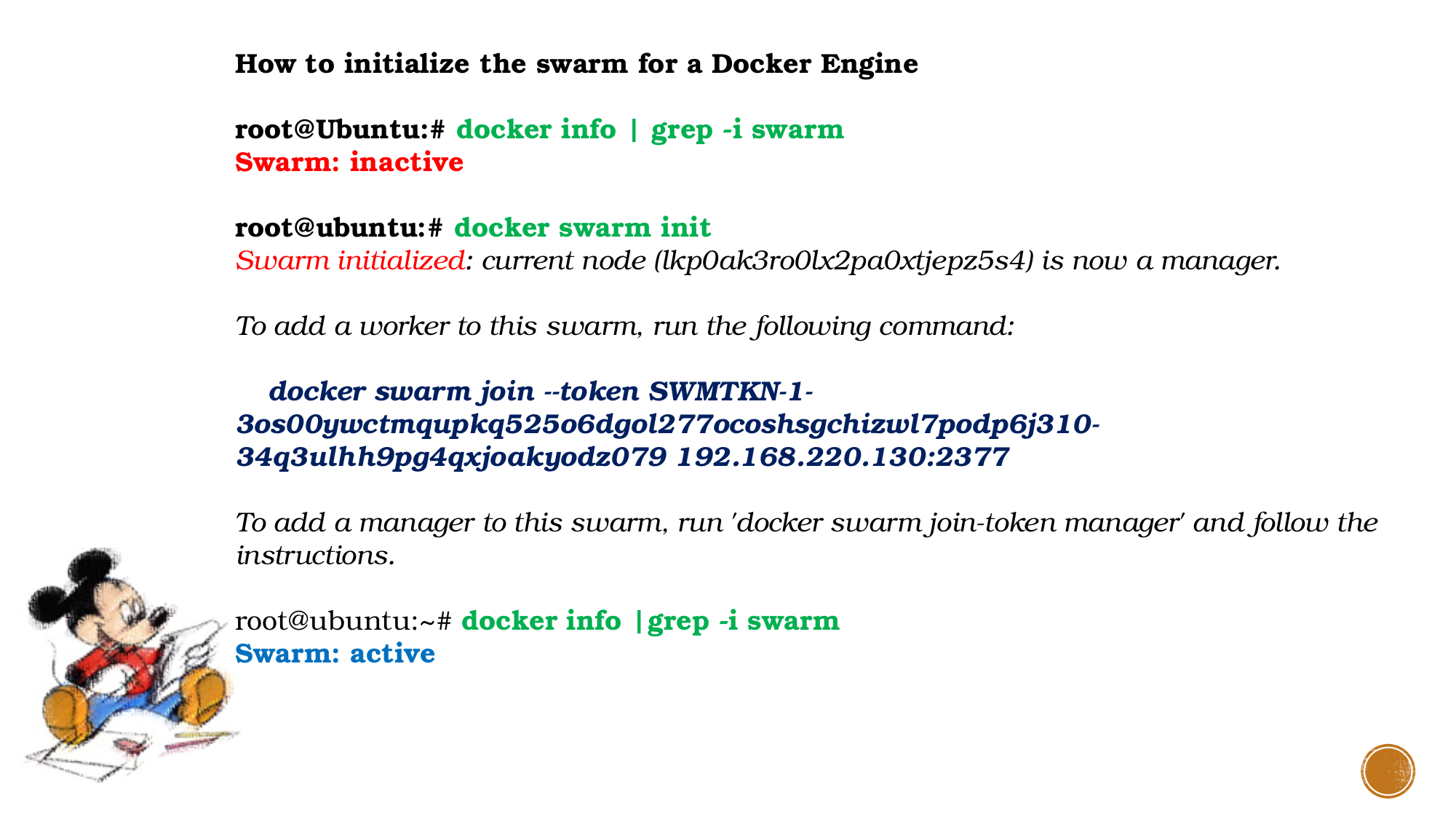

How to initialize the swarm for a Docker Engine

root@Ubuntu:# docker info | grep -i swarm
Swarm: inactive

root@ubuntu:# docker swarm init
Swarm initialized: current node (lkp0ak3ro0lx2pa0xtjepz5s4) is now a manager.

To add a worker to this swarm, run the following command:

    docker swarm join --token SWMTKN-1-3os00ywctmqupkq525o6dgol277ocoshsgchizwl7podp6j310-34q3ulhh9pg4qxjoakyodz079 192.168.220.130:2377

To add a manager to this swarm, run 'docker swarm join-token manager' and follow the instructions.

root@ubuntu:~# docker info |grep -i swarm
Swarm: active